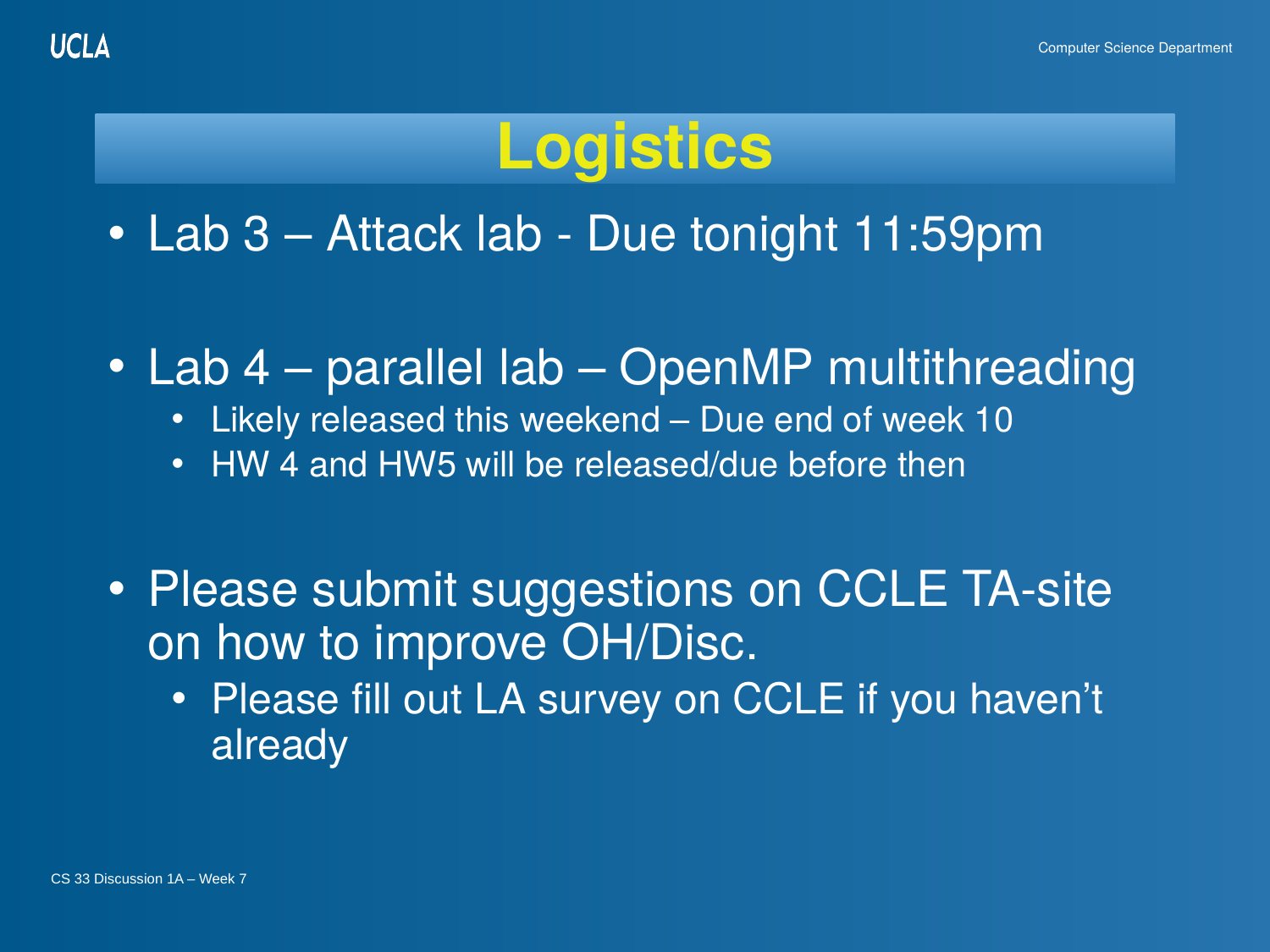

# Logistics
Lab 3 – Attack lab - Due tonight 11:59pm

Lab 4 – parallel lab – OpenMP multithreading
Likely released this weekend – Due end of week 10
HW 4 and HW5 will be released/due before then

Please submit suggestions on CCLE TA-site on how to improve OH/Disc.
Please fill out LA survey on CCLE if you haven’t already